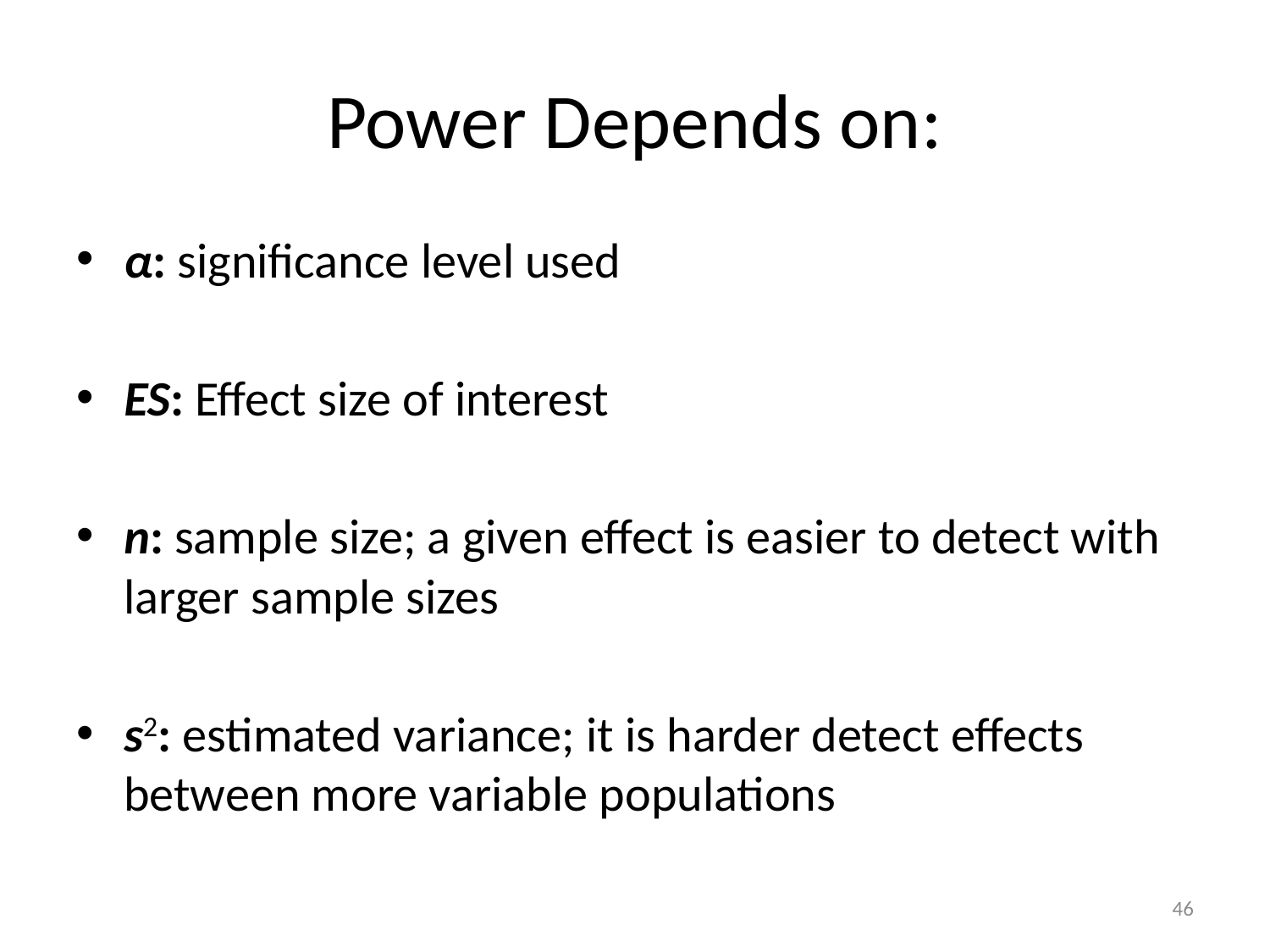

# Power Depends on:

α: significance level used

ES: Effect size of interest

n: sample size; a given effect is easier to detect with larger sample sizes

s2: estimated variance; it is harder detect effects between more variable populations
46